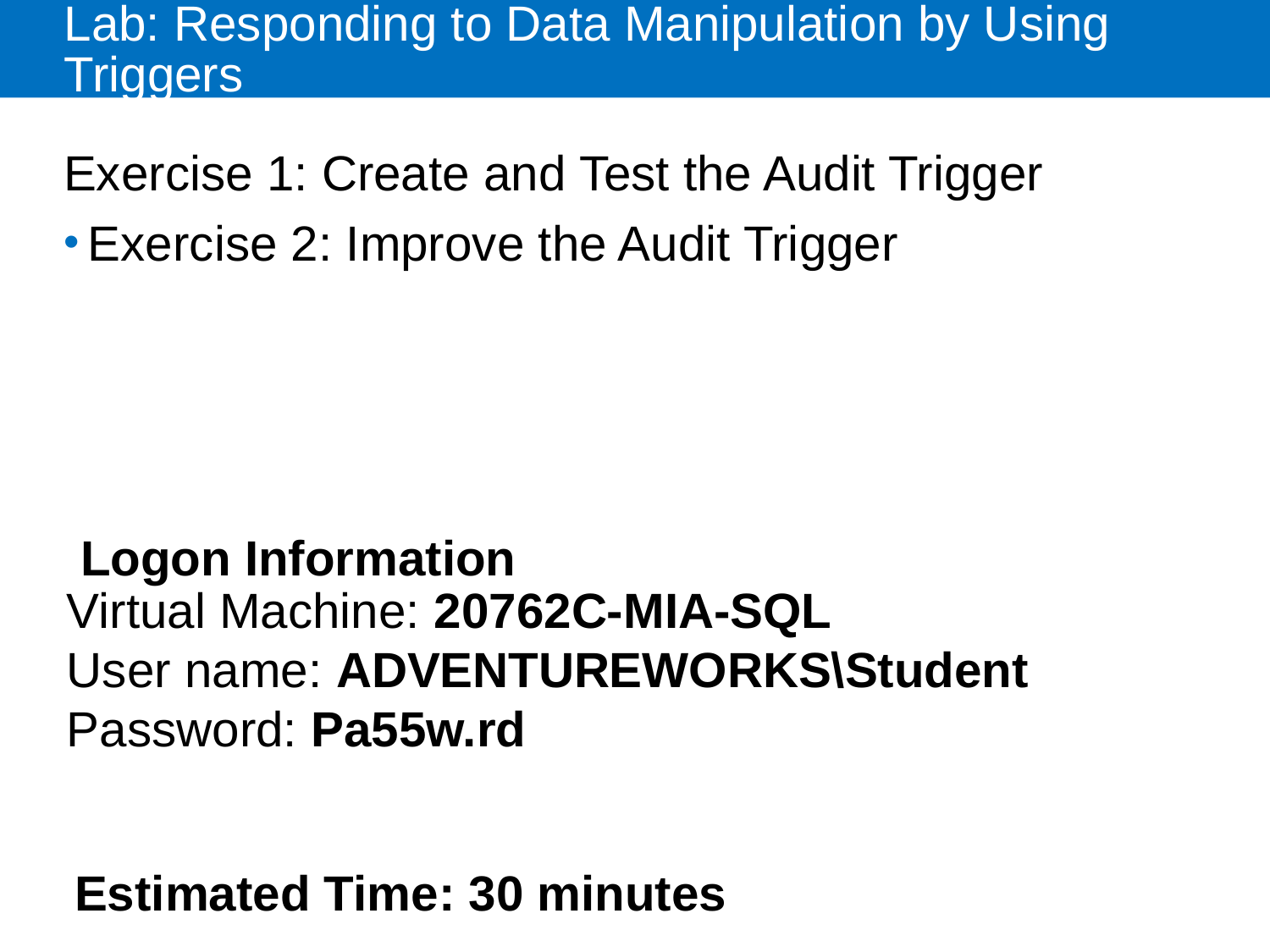

# Lab: Responding to Data Manipulation by Using Triggers
Exercise 1: Create and Test the Audit Trigger
Exercise 2: Improve the Audit Trigger
Logon Information
Virtual Machine: 20762C-MIA-SQL
User name: ADVENTUREWORKS\Student
Password: Pa55w.rd
Estimated Time: 30 minutes